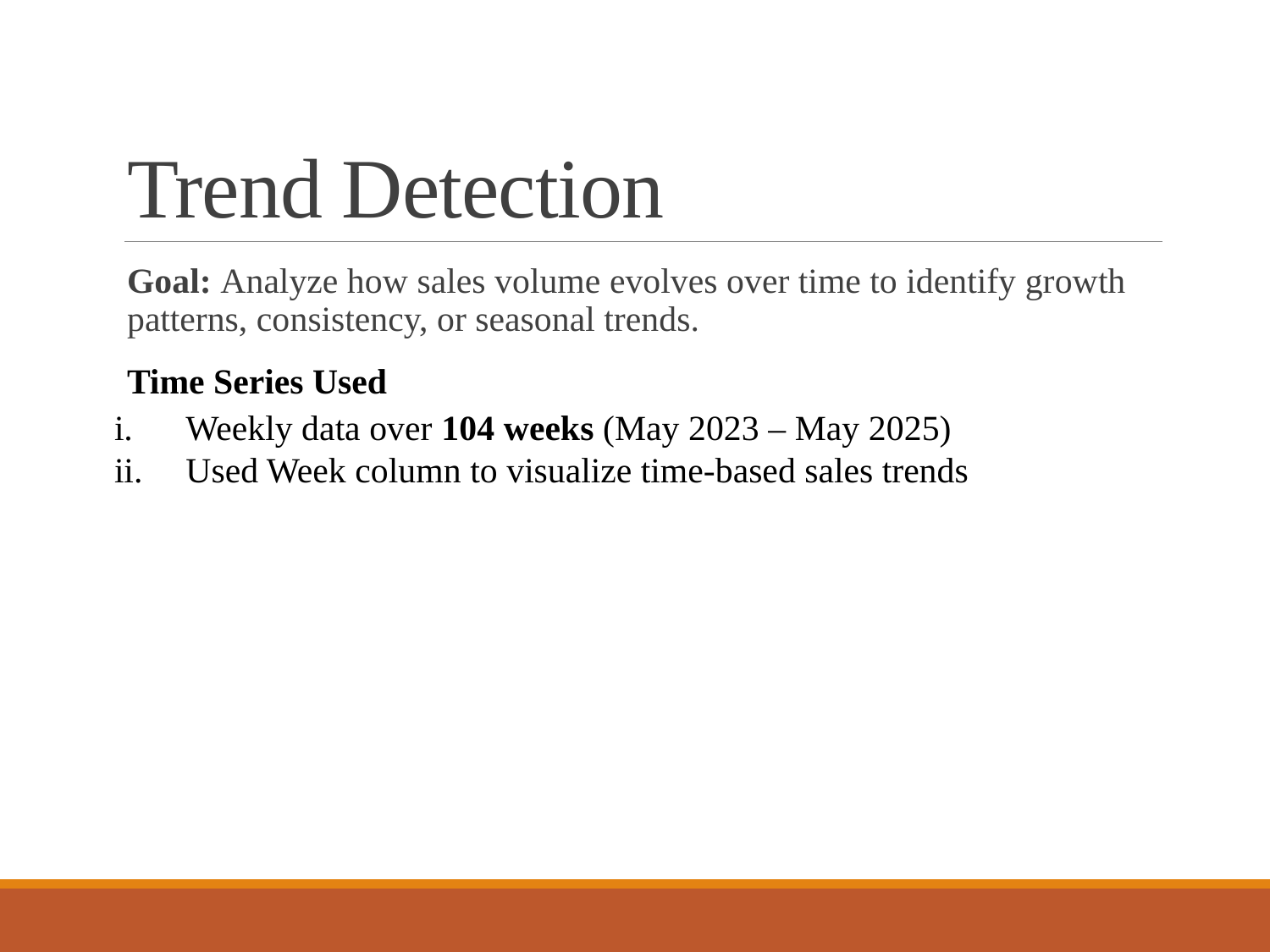

# Trend Detection
Goal: Analyze how sales volume evolves over time to identify growth patterns, consistency, or seasonal trends.
Time Series Used
Weekly data over 104 weeks (May 2023 – May 2025)
Used Week column to visualize time-based sales trends